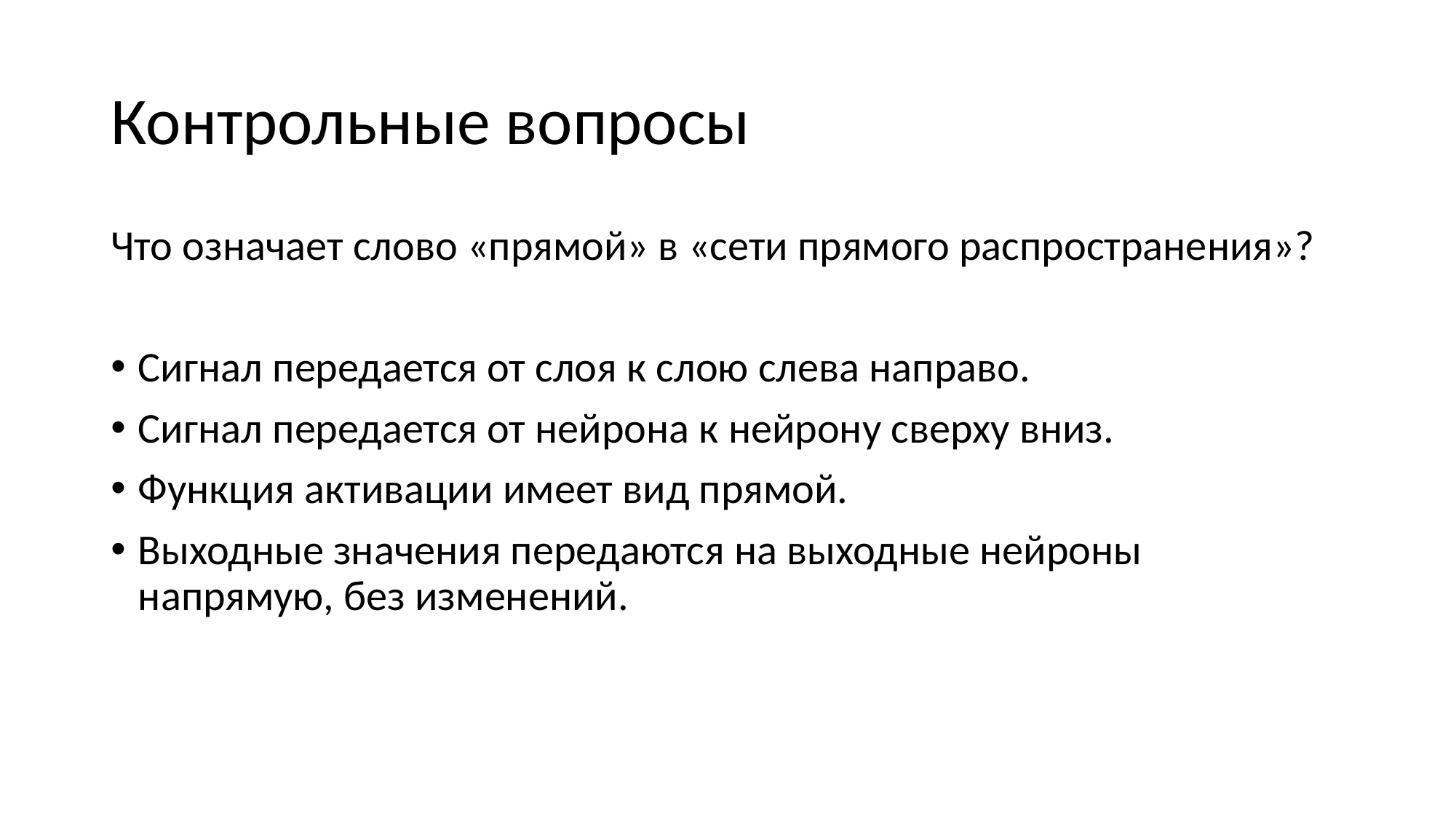

# Контрольные вопросы
Что означает слово «прямой» в «сети прямого распространения»?

Сигнал передается от слоя к слою слева направо.
Сигнал передается от нейрона к нейрону сверху вниз.
Функция активации имеет вид прямой.
Выходные значения передаются на выходные нейроны напрямую, без изменений.